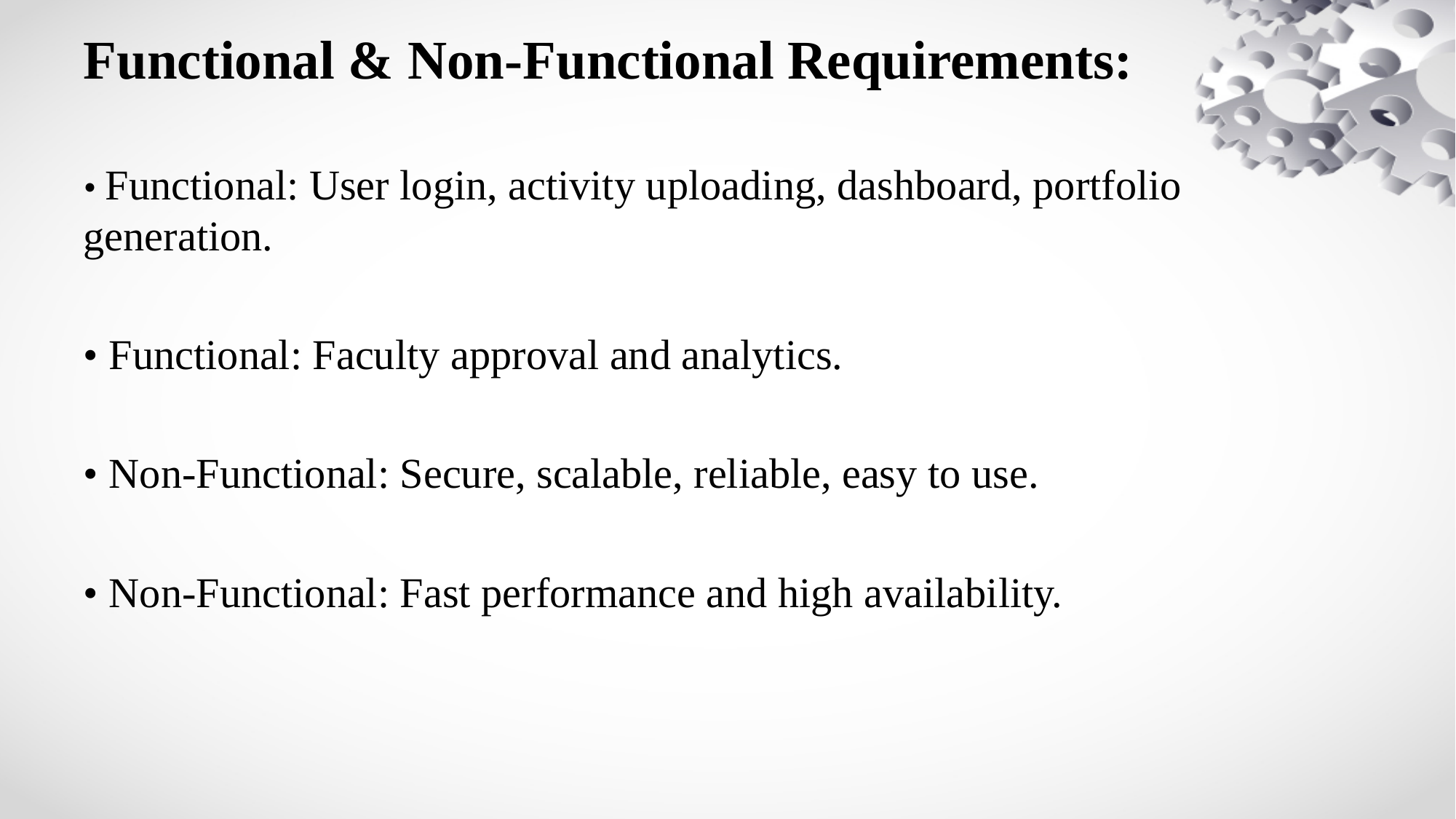

# Functional & Non-Functional Requirements:
• Functional: User login, activity uploading, dashboard, portfolio generation.

• Functional: Faculty approval and analytics.

• Non-Functional: Secure, scalable, reliable, easy to use.

• Non-Functional: Fast performance and high availability.